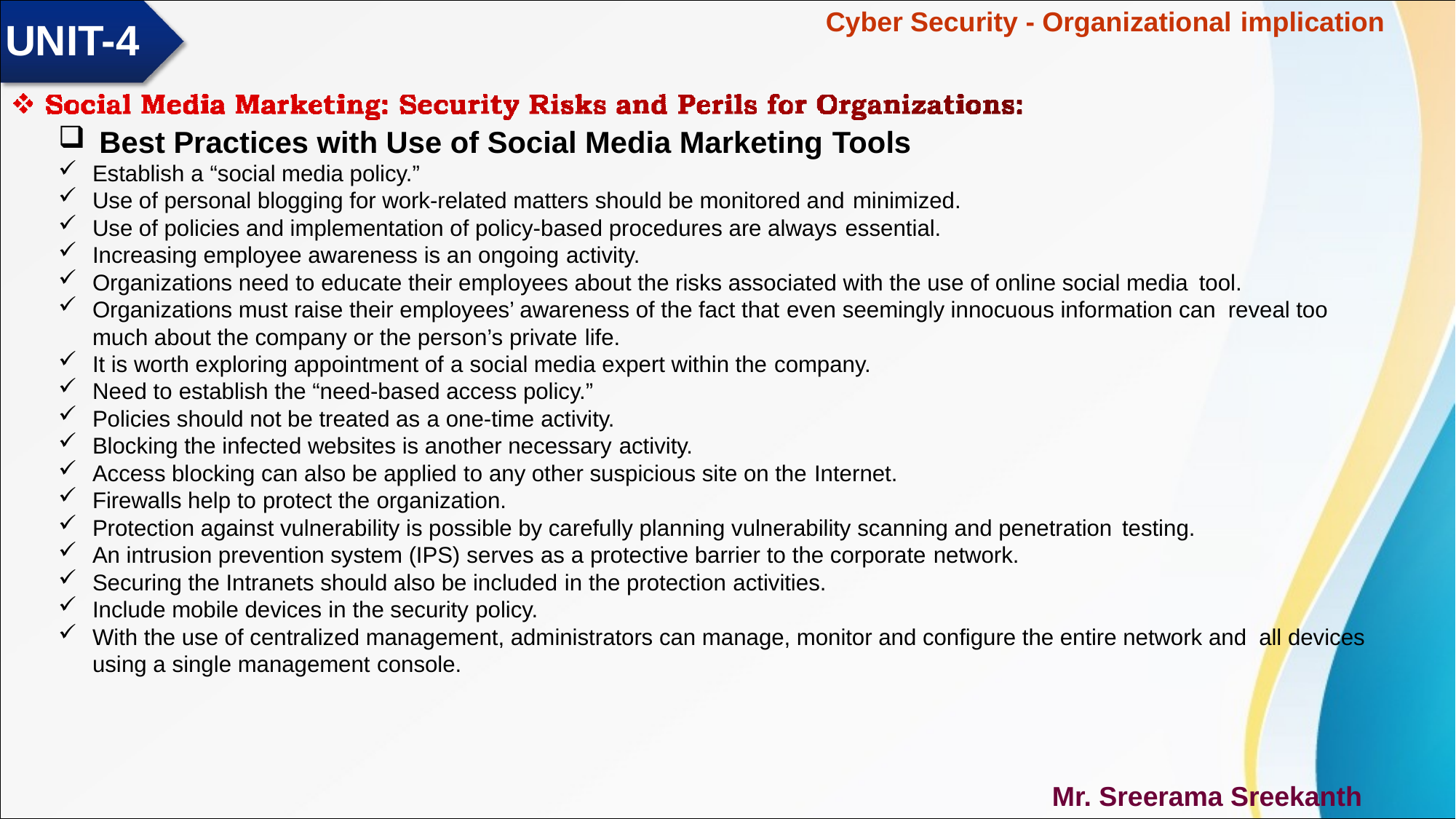

Cyber Security - Organizational implication
# UNIT-4

Best Practices with Use of Social Media Marketing Tools
Establish a “social media policy.”
Use of personal blogging for work-related matters should be monitored and minimized.
Use of policies and implementation of policy-based procedures are always essential.
Increasing employee awareness is an ongoing activity.
Organizations need to educate their employees about the risks associated with the use of online social media tool.
Organizations must raise their employees’ awareness of the fact that even seemingly innocuous information can  reveal too much about the company or the person’s private life.
It is worth exploring appointment of a social media expert within the company.
Need to establish the “need-based access policy.”
Policies should not be treated as a one-time activity.
Blocking the infected websites is another necessary activity.
Access blocking can also be applied to any other suspicious site on the Internet.
Firewalls help to protect the organization.
Protection against vulnerability is possible by carefully planning vulnerability scanning and penetration testing.
An intrusion prevention system (IPS) serves as a protective barrier to the corporate network.
Securing the Intranets should also be included in the protection activities.
Include mobile devices in the security policy.
With the use of centralized management, administrators can manage, monitor and configure the entire network and  all devices using a single management console.
Mr. Sreerama Sreekanth